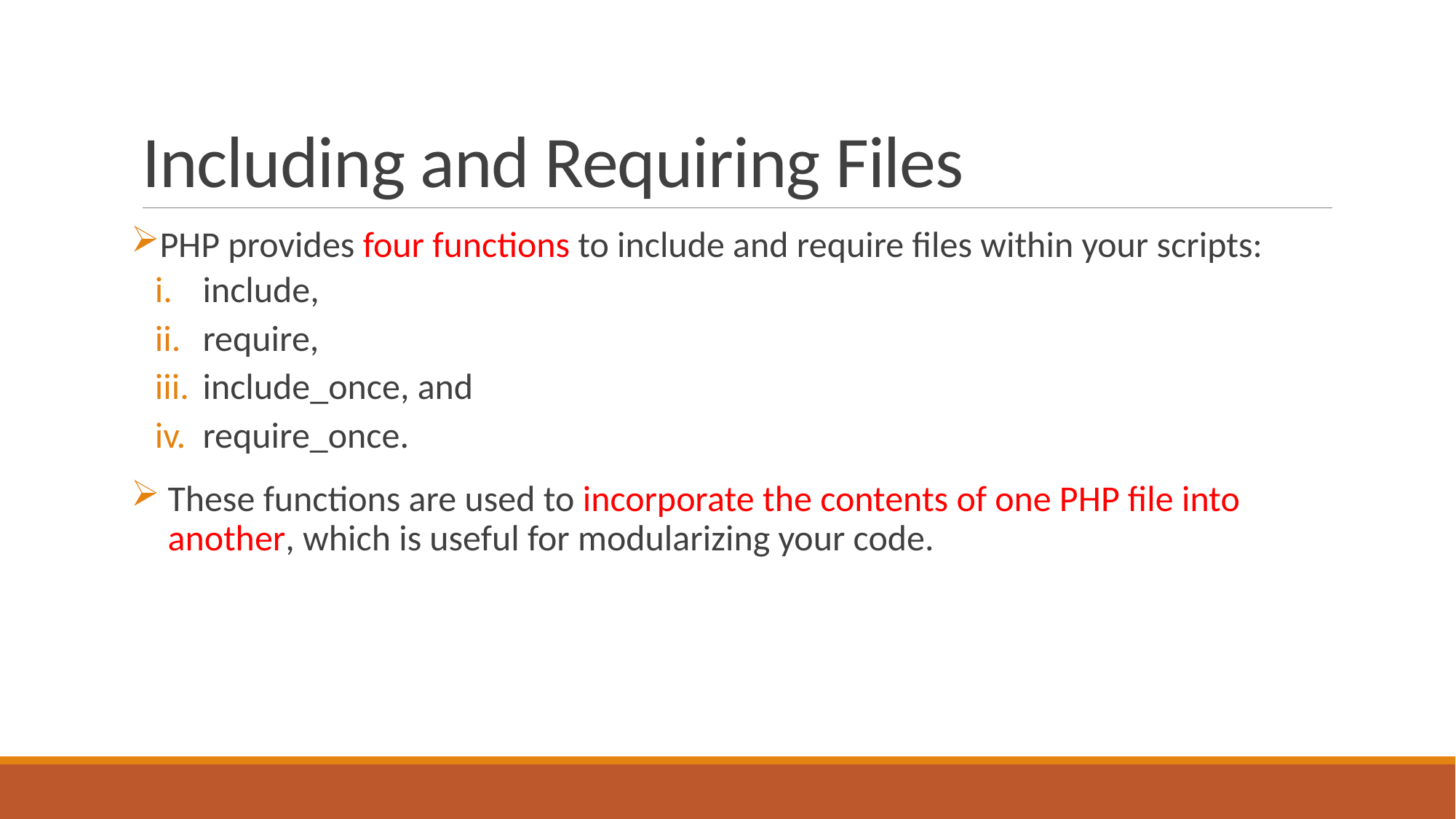

# Including and Requiring Files
PHP provides four functions to include and require files within your scripts:
include,
require,
include_once, and
require_once.
These functions are used to incorporate the contents of one PHP file into another, which is useful for modularizing your code.